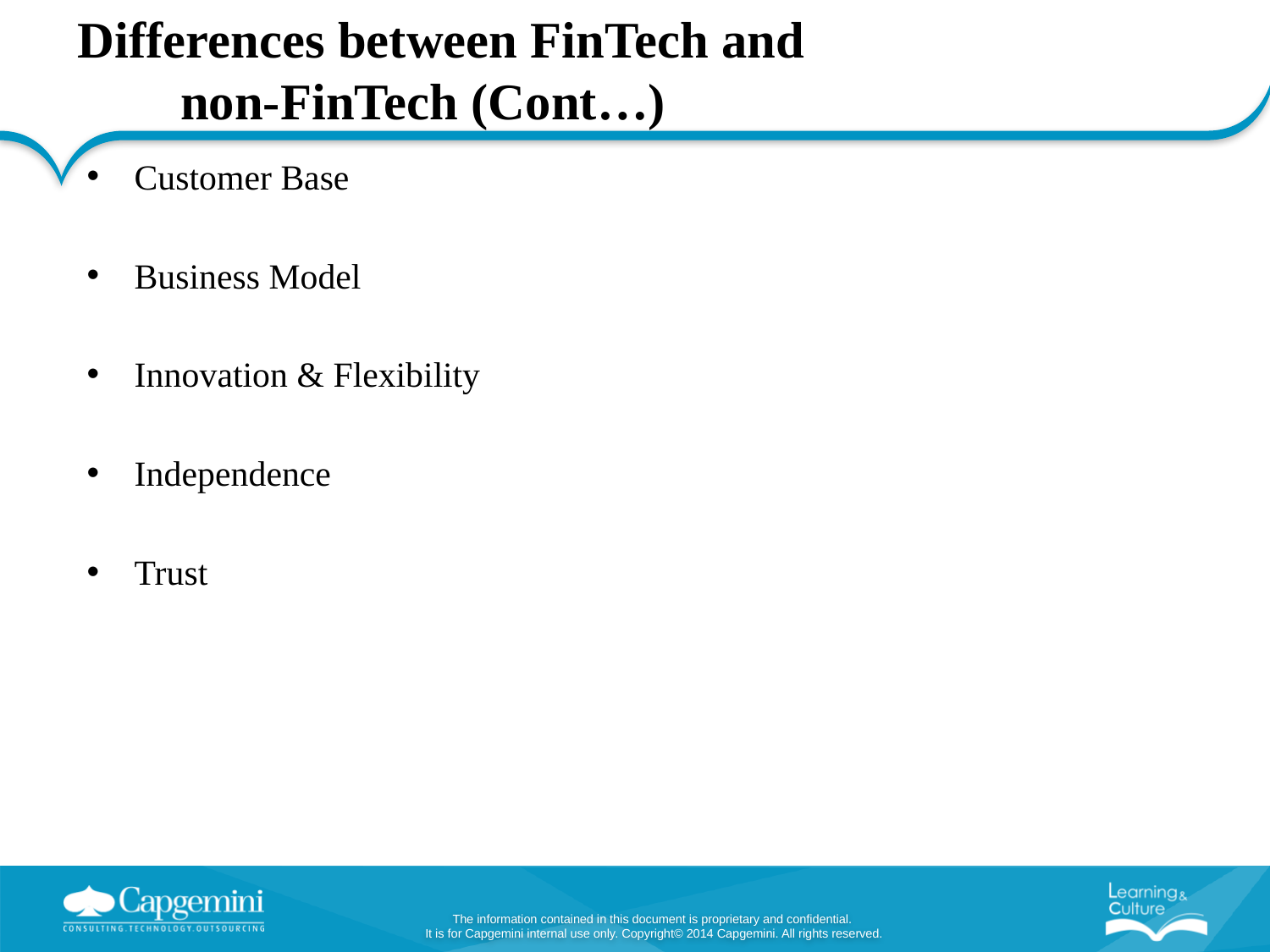

# Differences between FinTech and non-FinTech (Cont…)
Customer Base

Business Model

Innovation & Flexibility

Independence

Trust